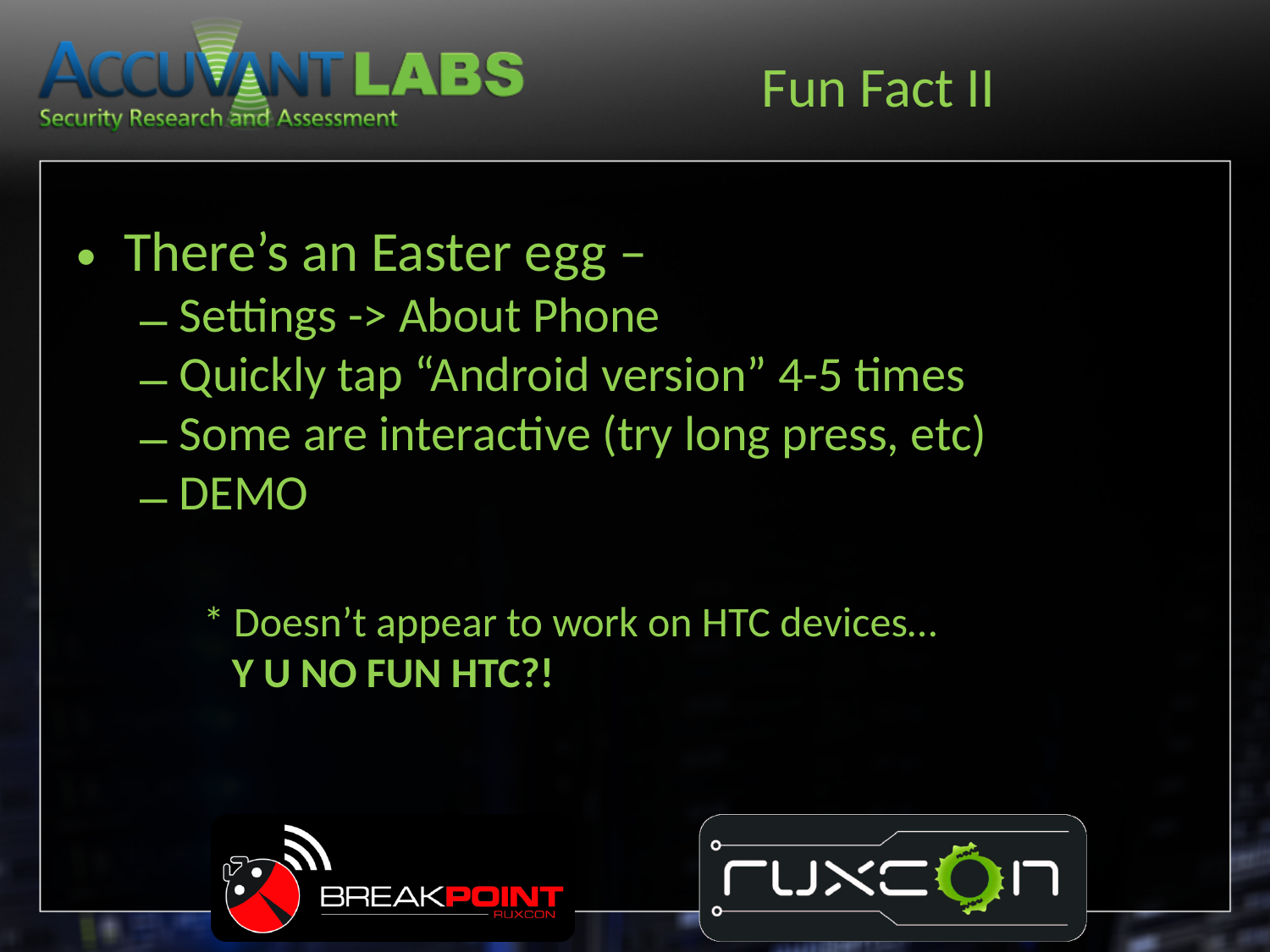

# Fun Fact II
There’s an Easter egg –
Settings -> About Phone
Quickly tap “Android version” 4-5 times
Some are interactive (try long press, etc)
DEMO

* Doesn’t appear to work on HTC devices…
   Y U NO FUN HTC?!